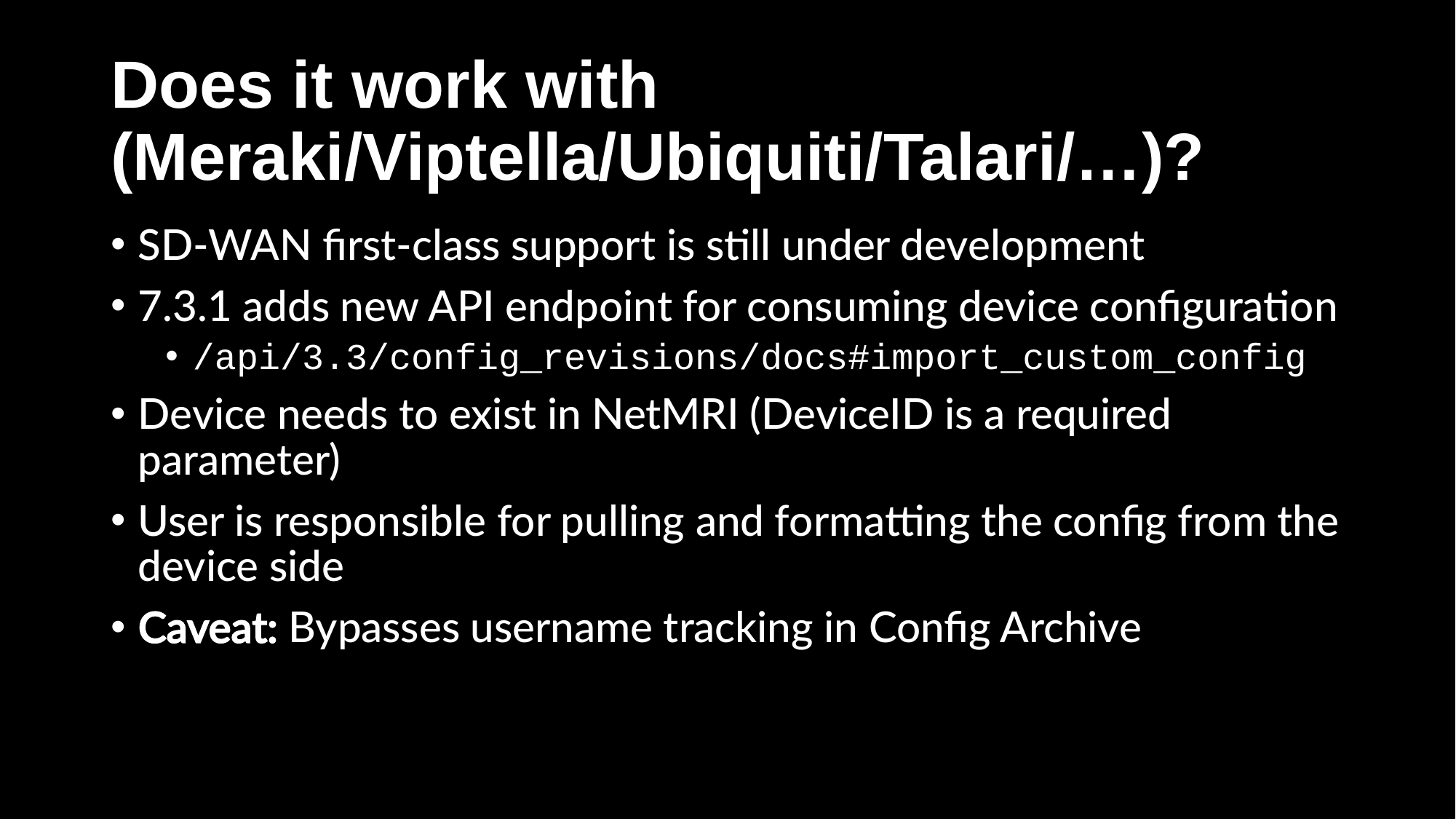

# Does it work with (Meraki/Viptella/Ubiquiti/Talari/…)?
SD-WAN first-class support is still under development
7.3.1 adds new API endpoint for consuming device configuration
/api/3.3/config_revisions/docs#import_custom_config
Device needs to exist in NetMRI (DeviceID is a required parameter)
User is responsible for pulling and formatting the config from the device side
Caveat: Bypasses username tracking in Config Archive